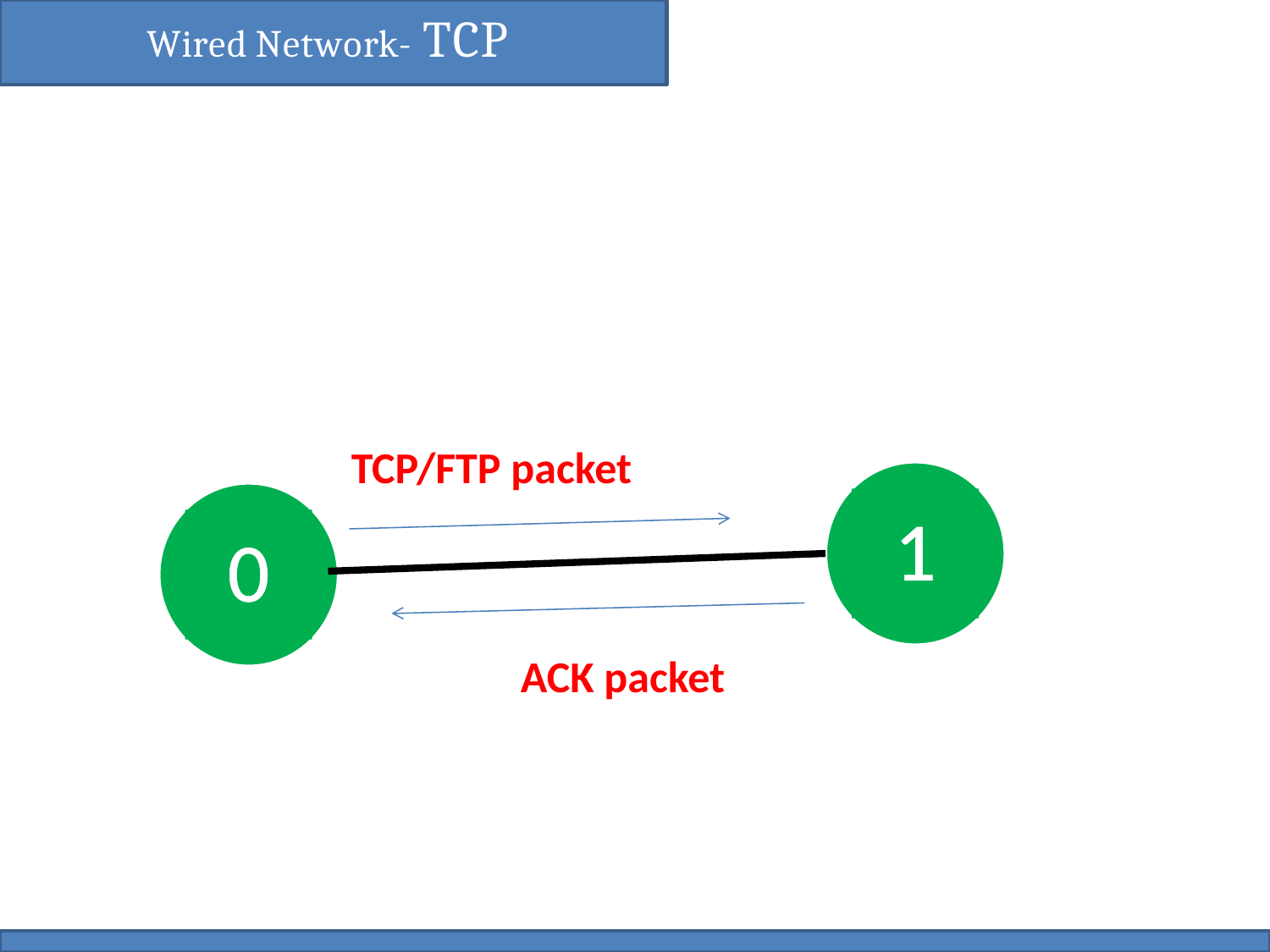

Wired Network- TCP
TCP/FTP packet

1

0
ACK packet